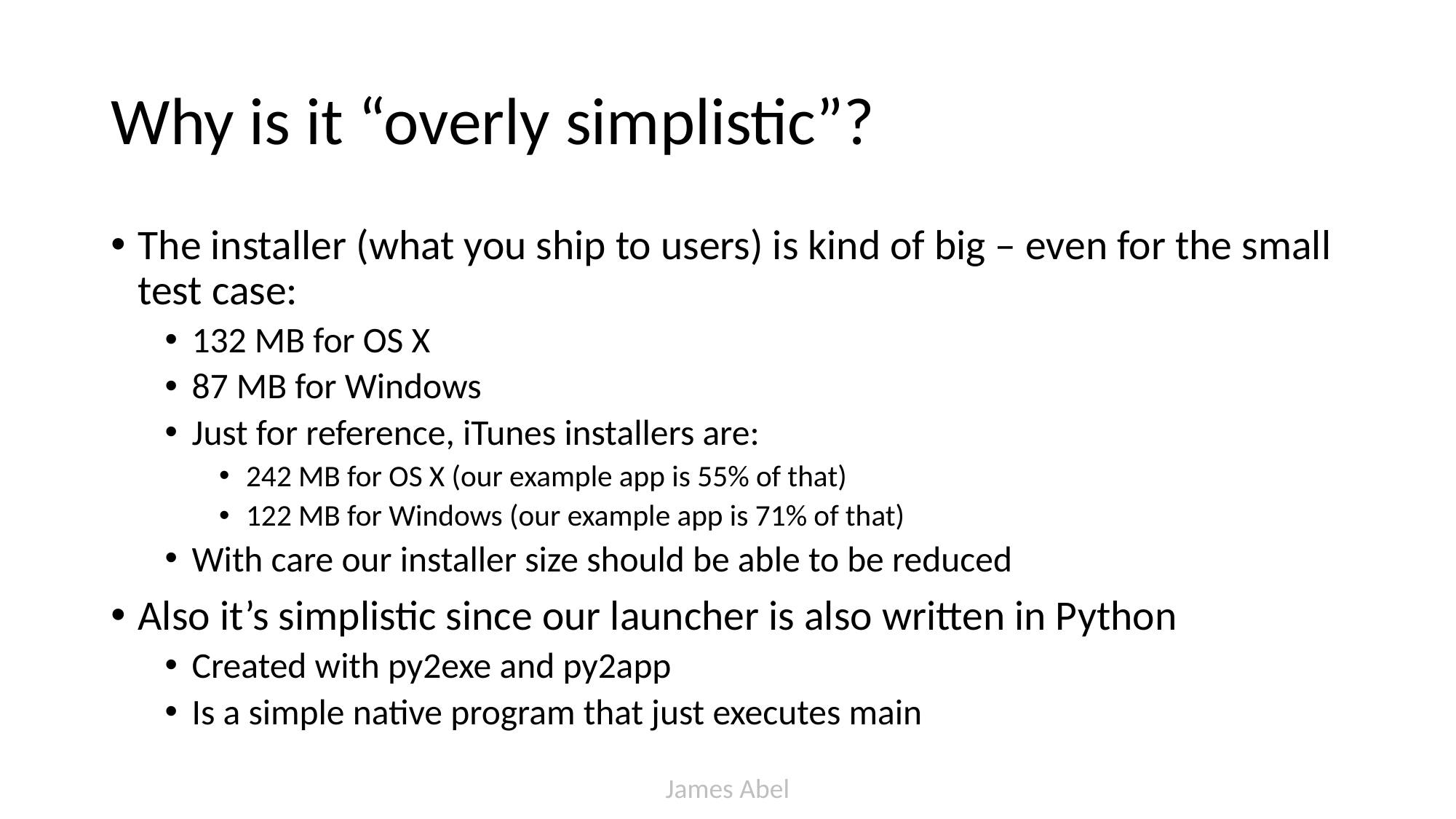

# Why is it “overly simplistic”?
The installer (what you ship to users) is kind of big – even for the small test case:
132 MB for OS X
87 MB for Windows
Just for reference, iTunes installers are:
242 MB for OS X (our example app is 55% of that)
122 MB for Windows (our example app is 71% of that)
With care our installer size should be able to be reduced
Also it’s simplistic since our launcher is also written in Python
Created with py2exe and py2app
Is a simple native program that just executes main